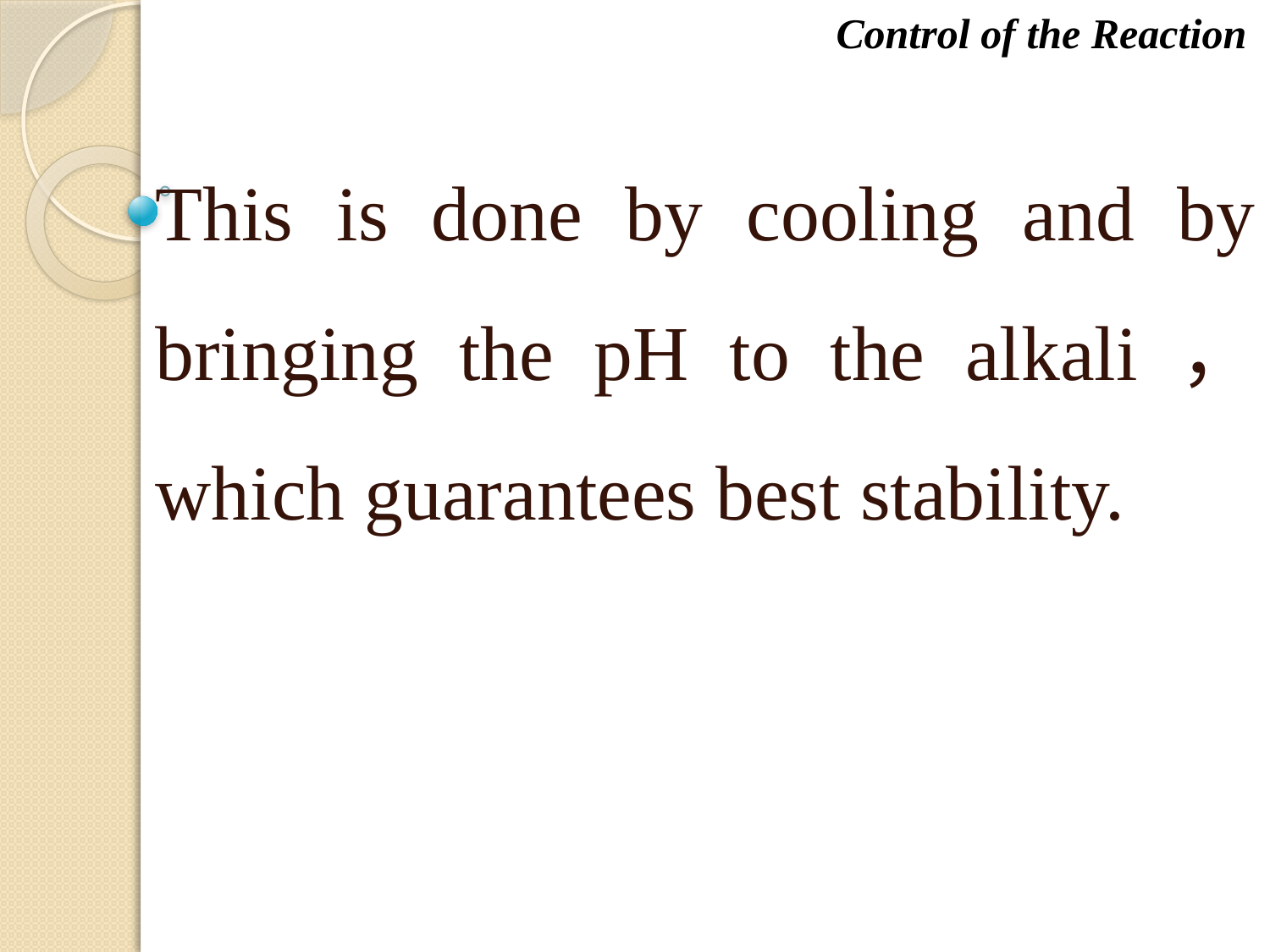

Control of the Reaction
This is done by cooling and by bringing the pH to the alkali， which guarantees best stability.